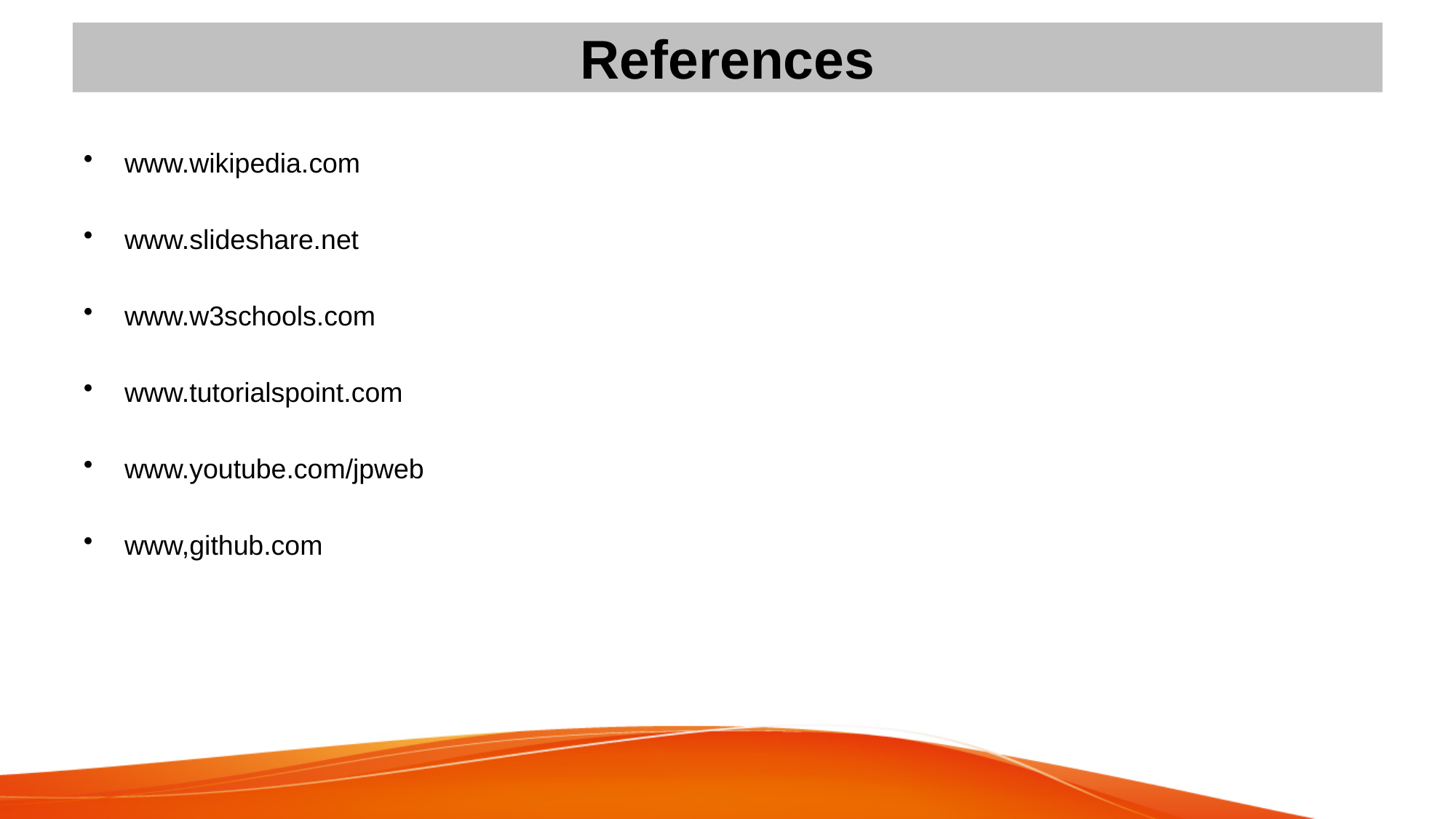

# References
www.wikipedia.com

www.slideshare.net

www.w3schools.com

www.tutorialspoint.com

www.youtube.com/jpweb

www,github.com